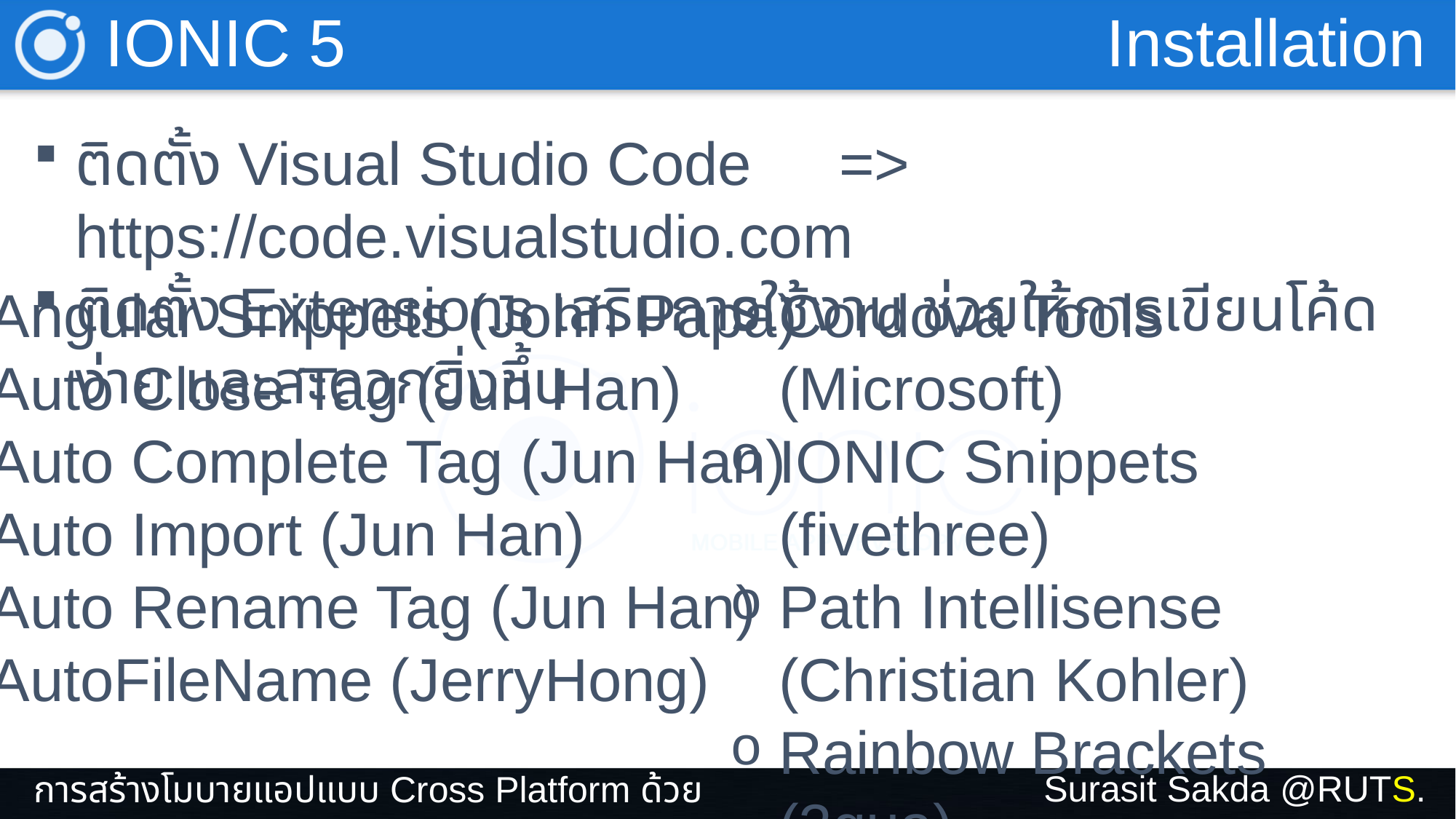

IONIC 5
Installation
ติดตั้ง Visual Studio Code	=>   https://code.visualstudio.com
ติดตั้ง Extensions เสริมการใช้งาน ช่วยให้การเขียนโค้ดง่าย และสะดวกยิ่งขึ้น
Angular Snippets (John Papa)
Auto Close Tag (Jun Han)
Auto Complete Tag (Jun Han)
Auto Import (Jun Han)
Auto Rename Tag (Jun Han)
AutoFileName (JerryHong)
Cordova Tools (Microsoft)
IONIC Snippets (fivethree)
Path Intellisense (Christian Kohler)
Rainbow Brackets (2gua)
TypeScript Toolbox (DSKWRK)
vscode-icons (VSCode Icons Team)
Surasit Sakda @RUTS.
การสร้างโมบายแอปแบบ Cross Platform ด้วย IONIC 5